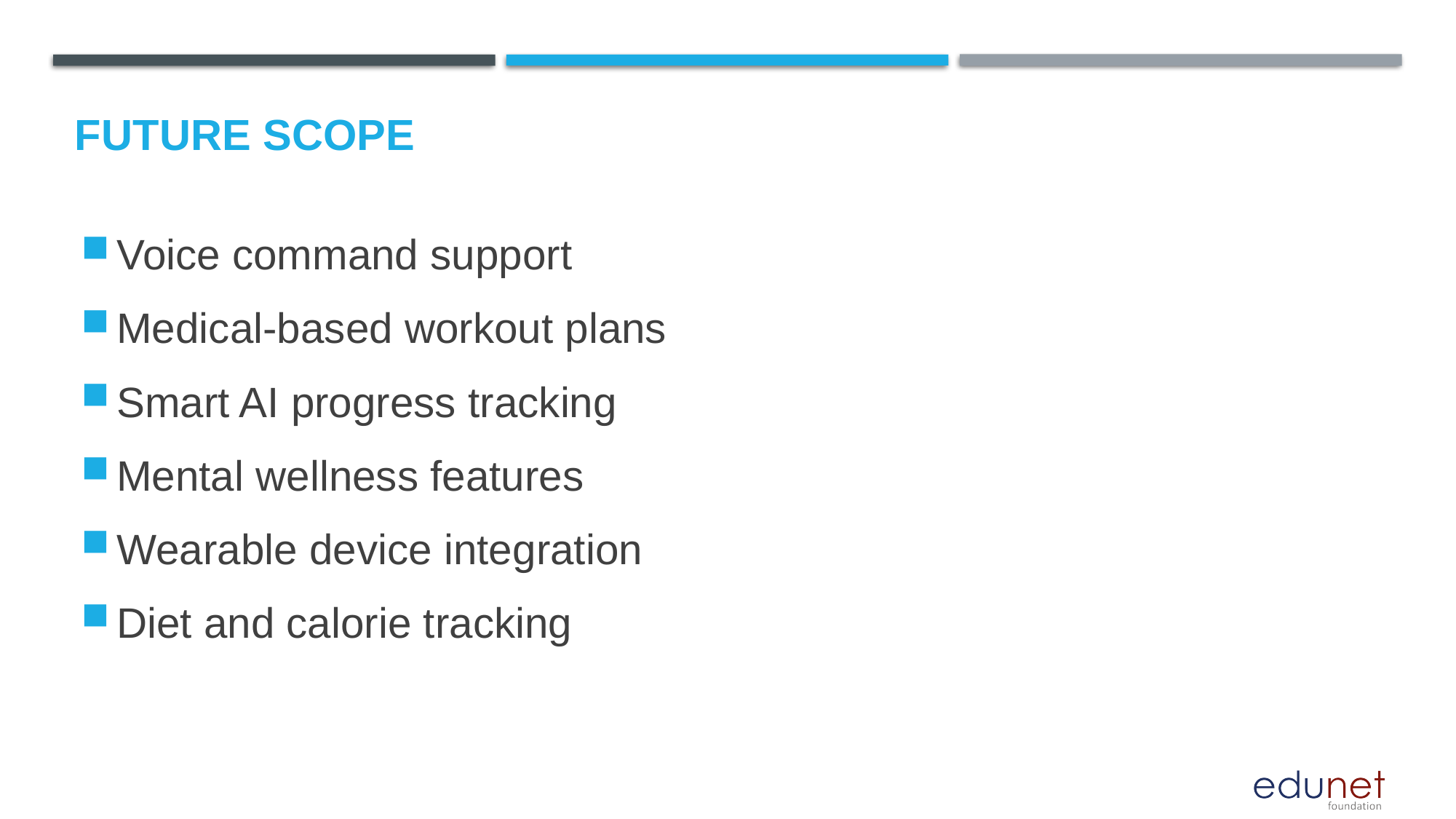

Future scope
Voice command support
Medical-based workout plans
Smart AI progress tracking
Mental wellness features
Wearable device integration
Diet and calorie tracking